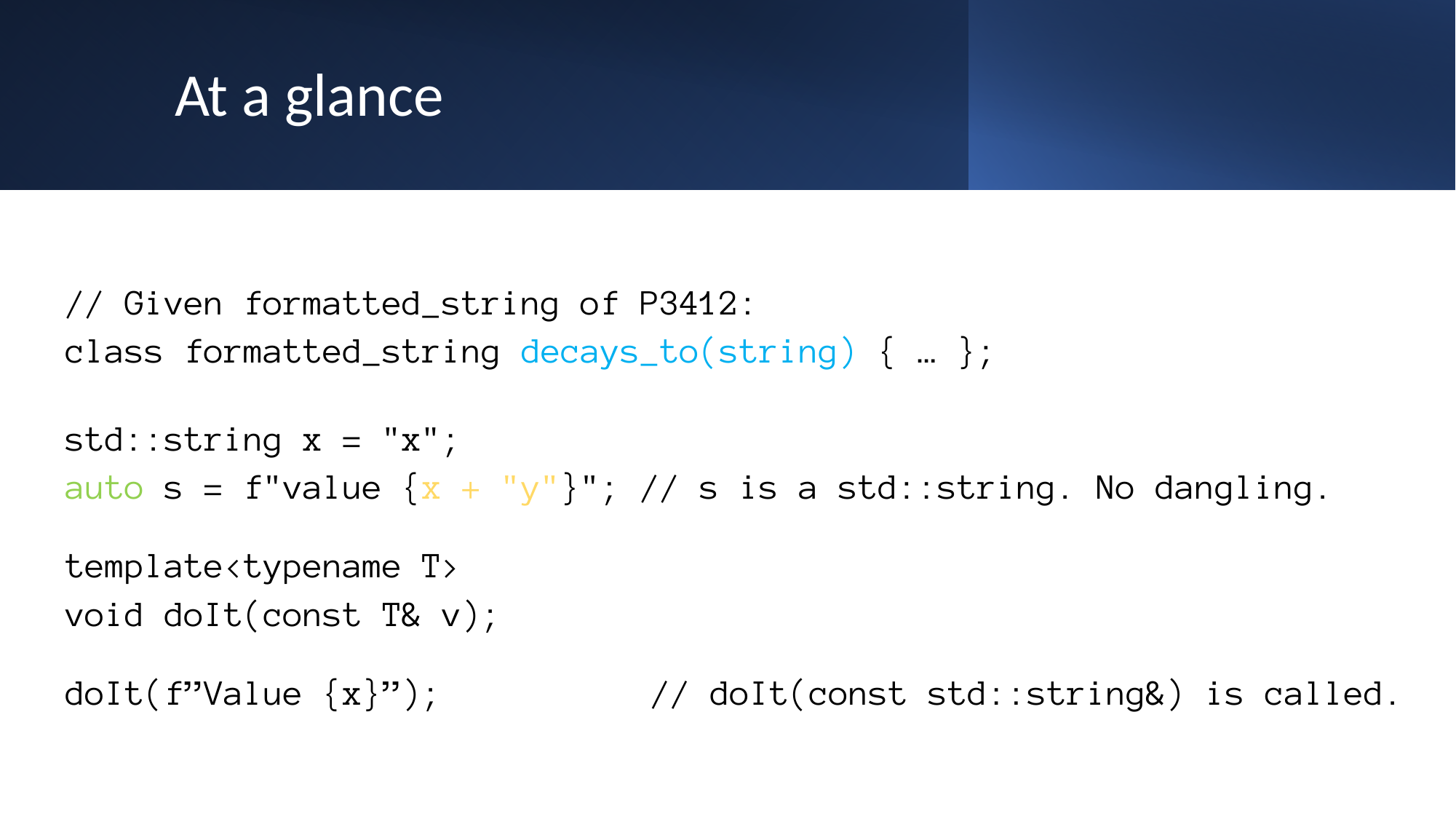

# At a glance
// Given formatted_string of P3412:
class formatted_string decays_to(string) { … };
std::string x = "x";
auto s = f"value {x + "y"}"; // s is a std::string. No dangling.
template<typename T>
void doIt(const T& v);
doIt(f”Value {x}”);		  // doIt(const std::string&) is called.